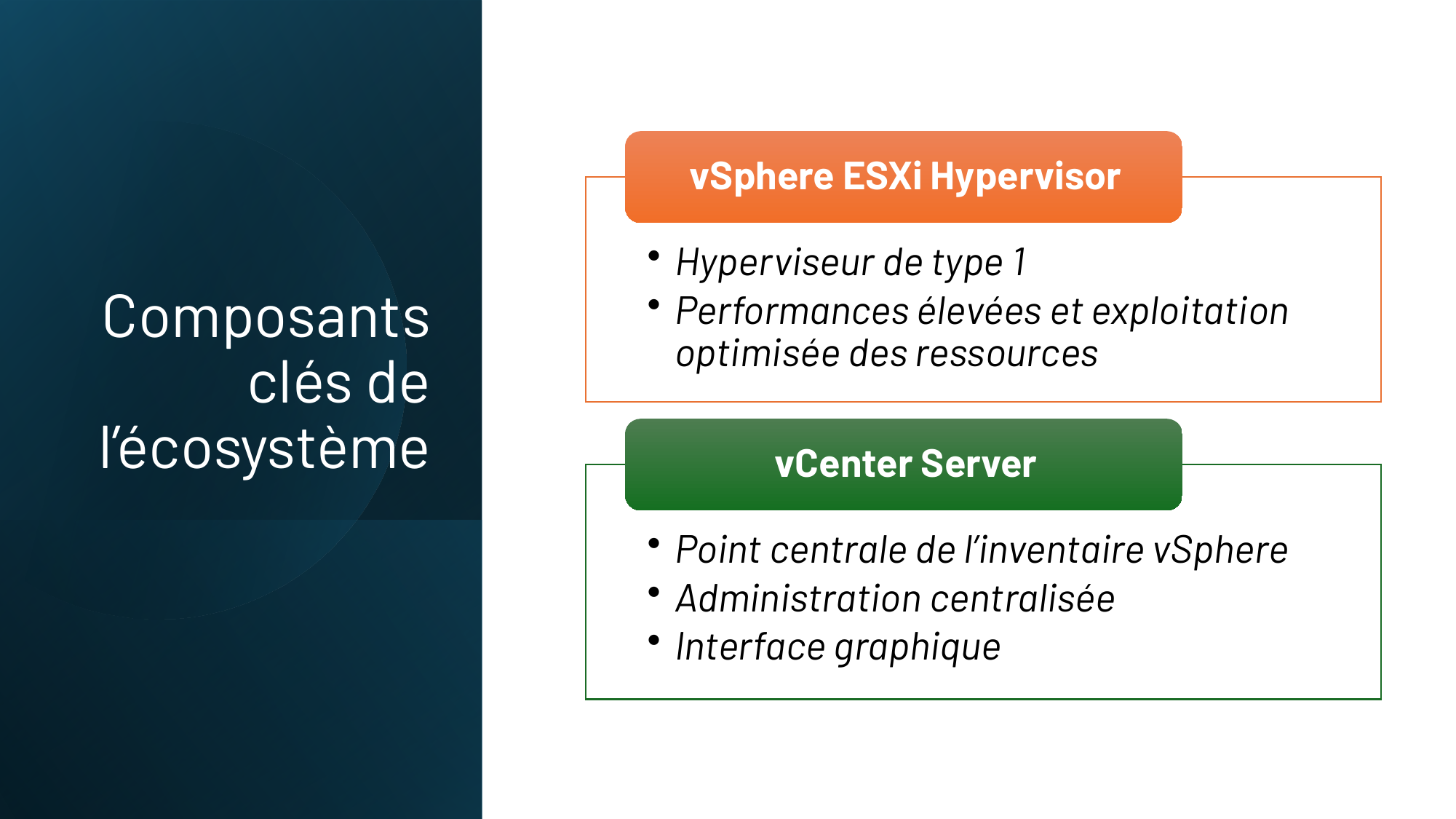

Hyperviseur de type 1
Performances élevées et exploitation optimisée des ressources
vSphere ESXi Hypervisor
Point centrale de l’inventaire vSphere
Administration centralisée
Interface graphique
vCenter Server

# Composants clés de l’écosystème